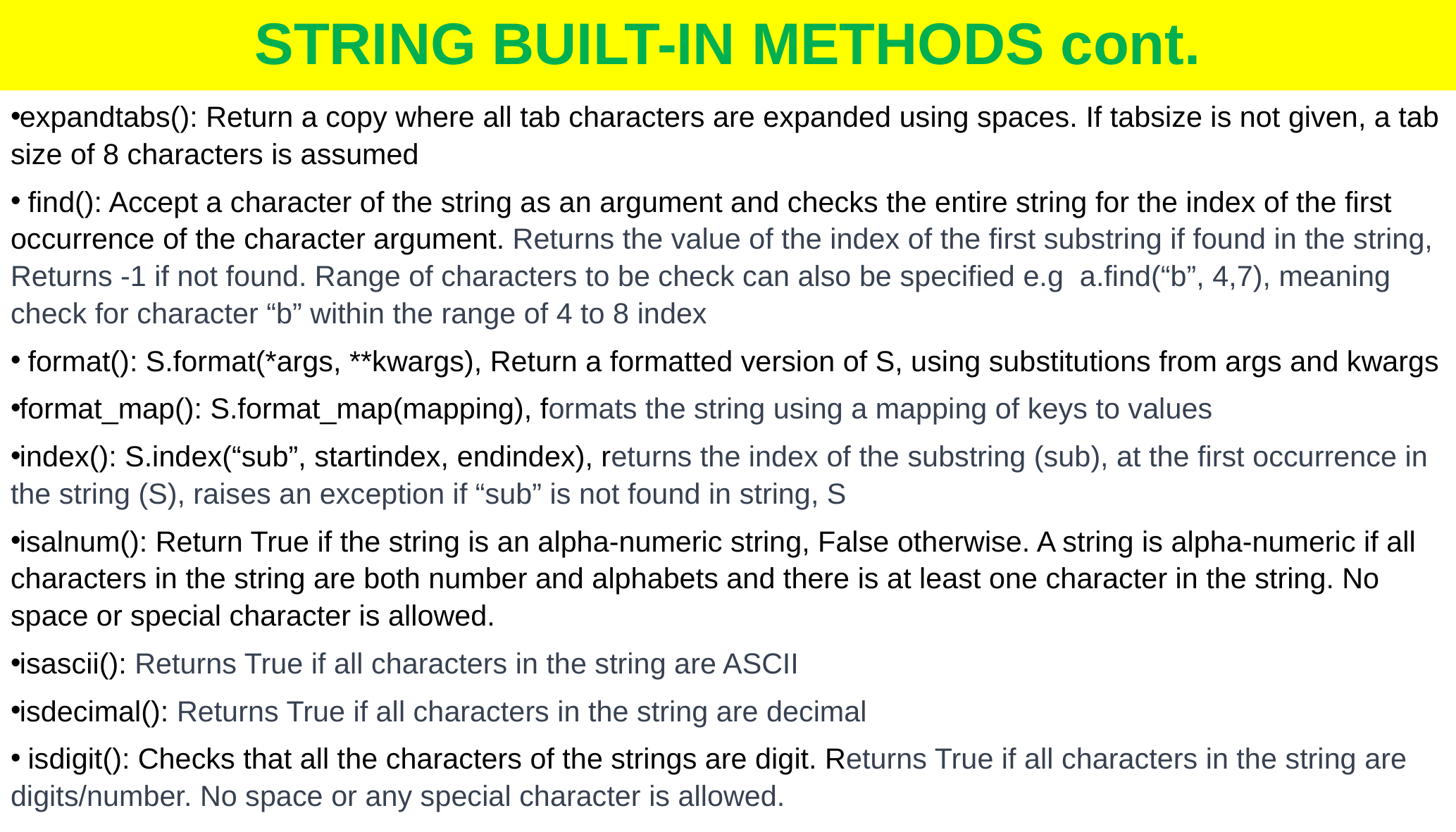

# STRING BUILT-IN METHODS cont.
expandtabs(): Return a copy where all tab characters are expanded using spaces. If tabsize is not given, a tab size of 8 characters is assumed
 find(): Accept a character of the string as an argument and checks the entire string for the index of the first occurrence of the character argument. Returns the value of the index of the first substring if found in the string, Returns -1 if not found. Range of characters to be check can also be specified e.g  a.find(“b”, 4,7), meaning check for character “b” within the range of 4 to 8 index
 format(): S.format(*args, **kwargs), Return a formatted version of S, using substitutions from args and kwargs
format_map(): S.format_map(mapping), formats the string using a mapping of keys to values
index(): S.index(“sub”, startindex, endindex), returns the index of the substring (sub), at the first occurrence in the string (S), raises an exception if “sub” is not found in string, S
isalnum(): Return True if the string is an alpha-numeric string, False otherwise. A string is alpha-numeric if all characters in the string are both number and alphabets and there is at least one character in the string. No space or special character is allowed.
isascii(): Returns True if all characters in the string are ASCII
isdecimal(): Returns True if all characters in the string are decimal
 isdigit(): Checks that all the characters of the strings are digit. Returns True if all characters in the string are digits/number. No space or any special character is allowed.